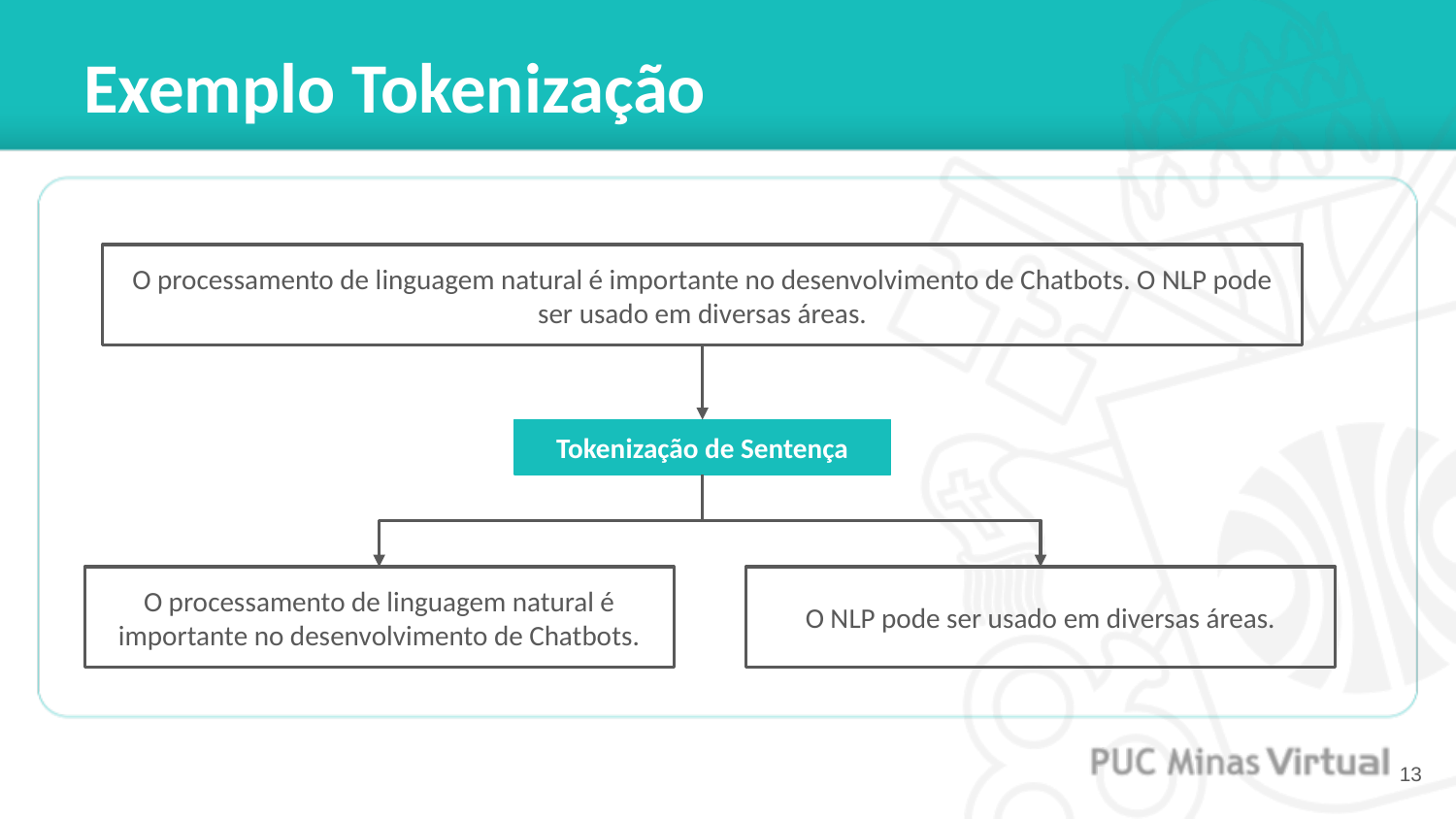

# Exemplo Tokenização
O processamento de linguagem natural é importante no desenvolvimento de Chatbots. O NLP pode ser usado em diversas áreas.
Tokenização de Sentença
O processamento de linguagem natural é importante no desenvolvimento de Chatbots.
O NLP pode ser usado em diversas áreas.
13